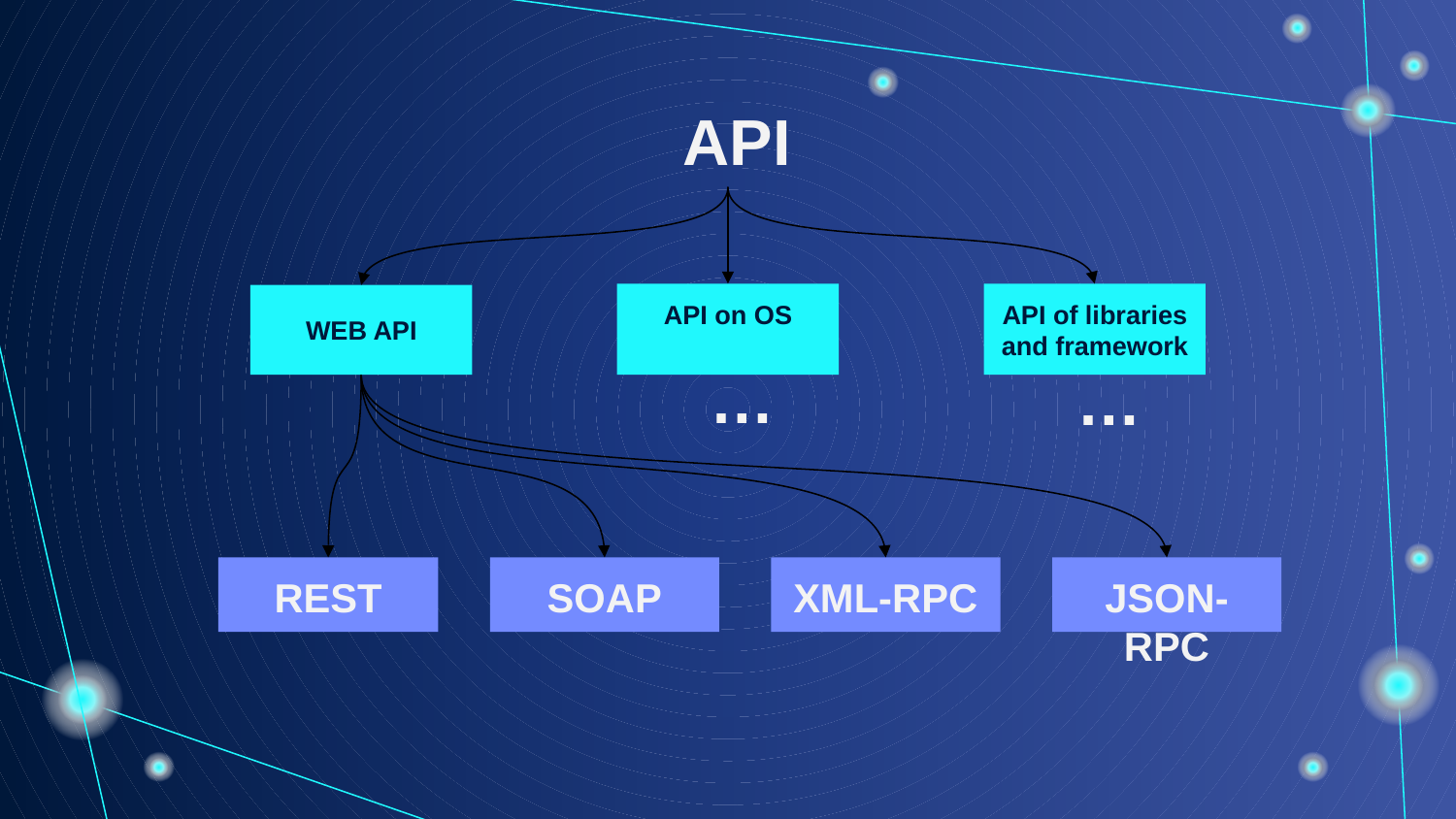

# API
API on OS
API of libraries and framework
WEB API
…
…
REST
SOAP
XML-RPC
JSON-RPC